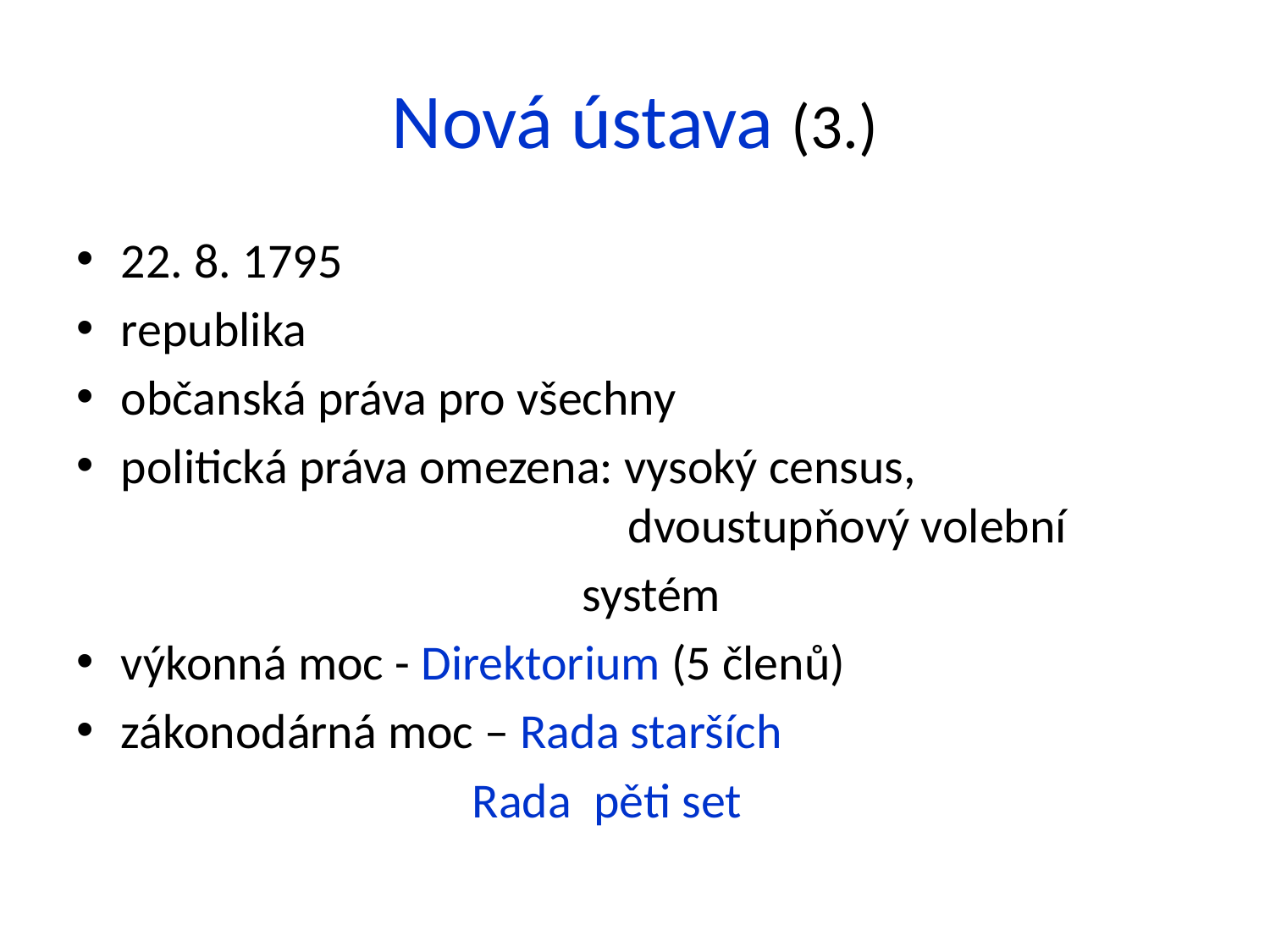

# Nová ústava (3.)
22. 8. 1795
republika
občanská práva pro všechny
politická práva omezena: vysoký census, 	                                     		                          dvoustupňový volební
                                              systém
výkonná moc - Direktorium (5 členů)
zákonodárná moc – Rada starších
                                    Rada  pěti set